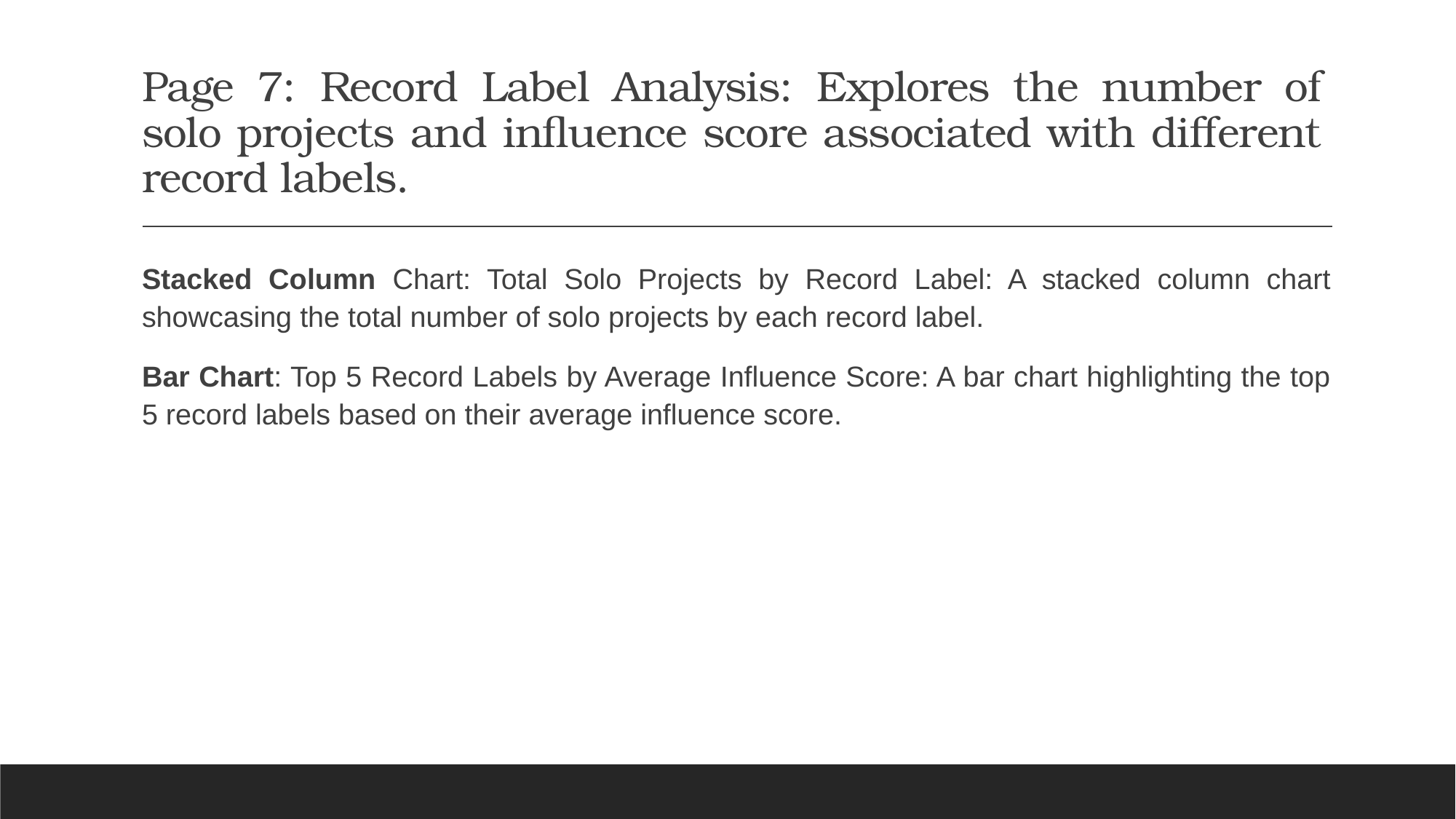

# Page 7: Record Label Analysis: Explores the number of solo projects and influence score associated with different record labels.
Stacked Column Chart: Total Solo Projects by Record Label: A stacked column chart showcasing the total number of solo projects by each record label.
Bar Chart: Top 5 Record Labels by Average Influence Score: A bar chart highlighting the top 5 record labels based on their average influence score.